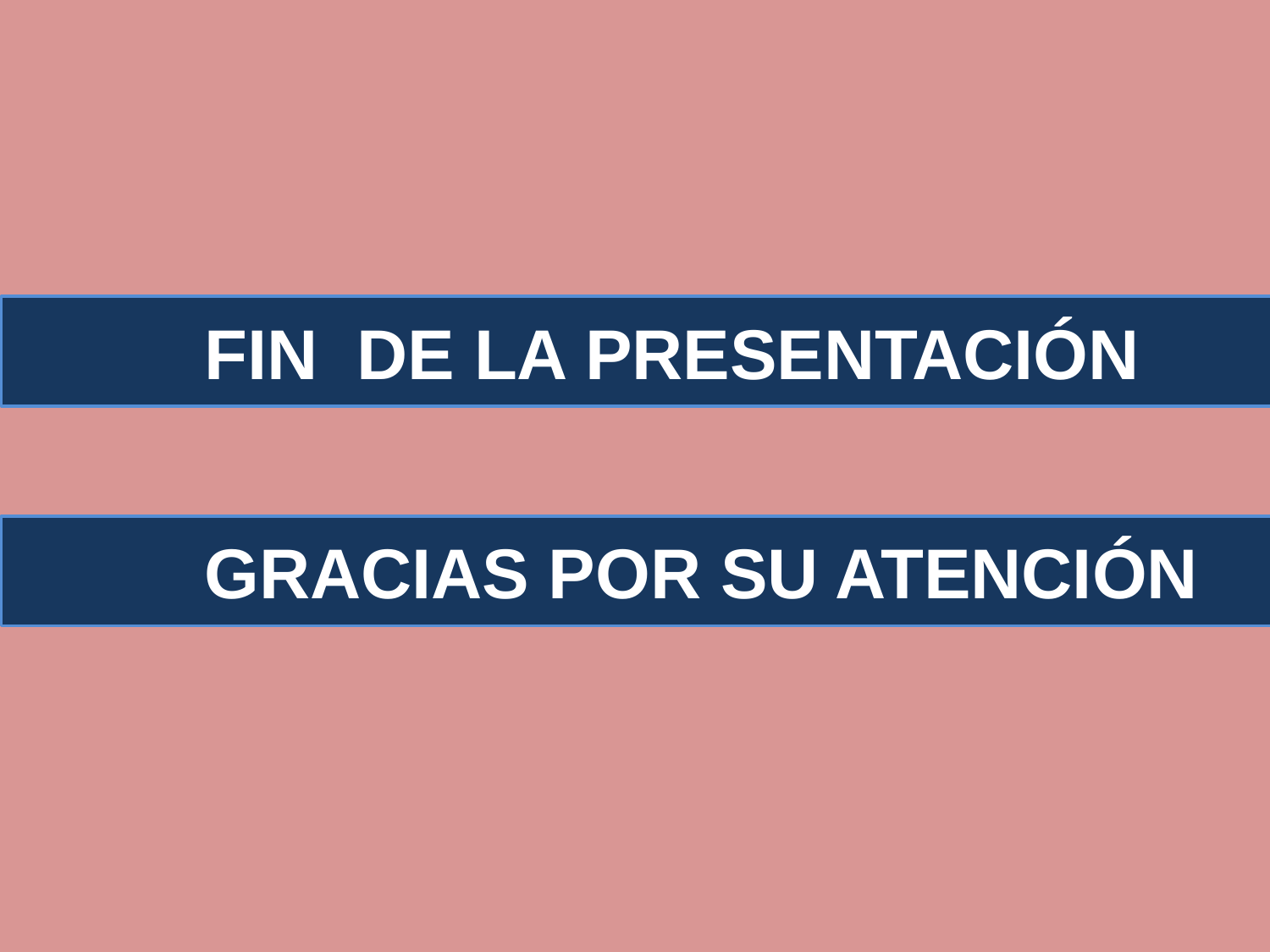

Fin  de la Presentación
Gracias por su Atención